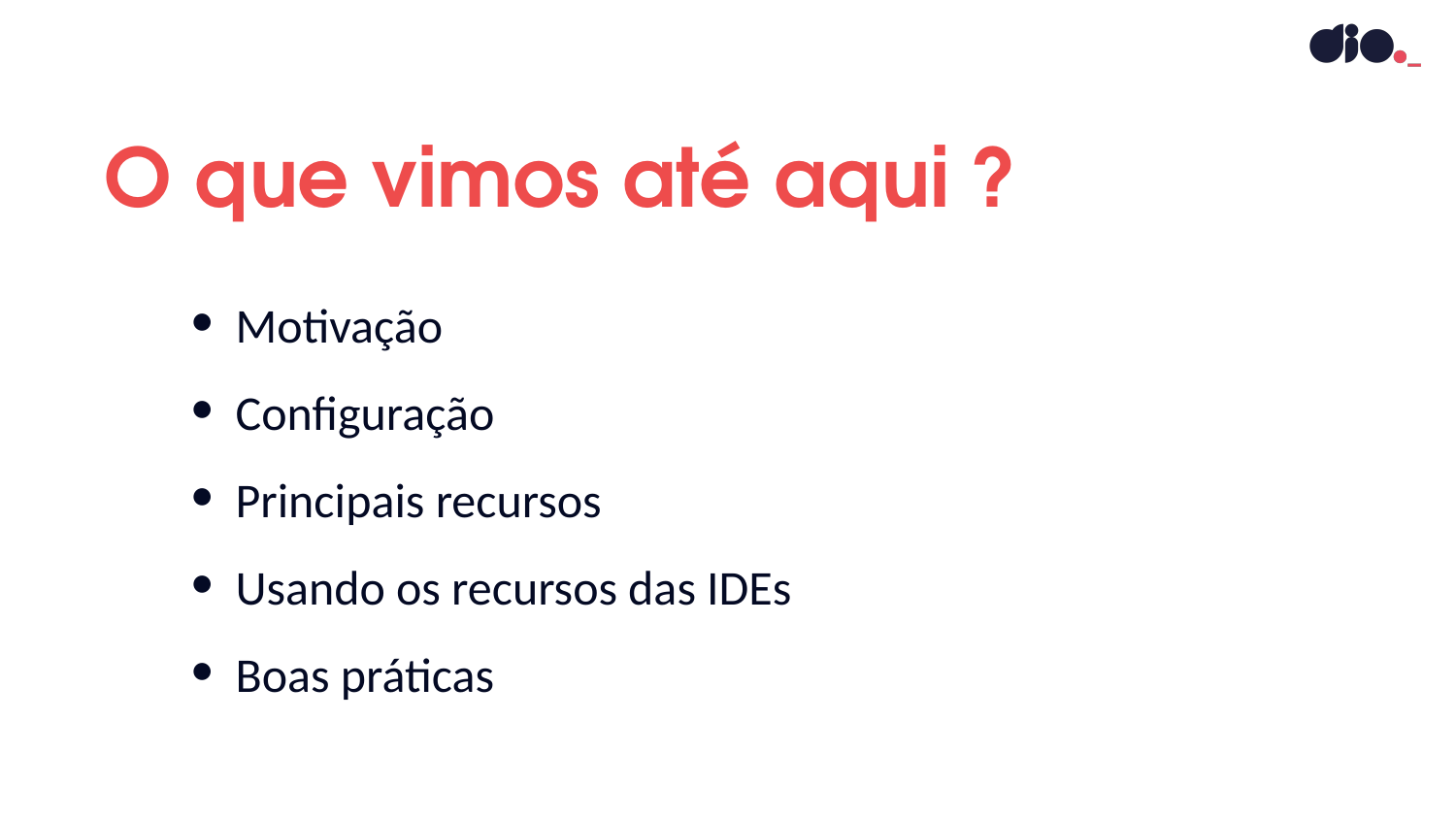

O que vimos até aqui ?
Motivação
Configuração
Principais recursos
Usando os recursos das IDEs
Boas práticas